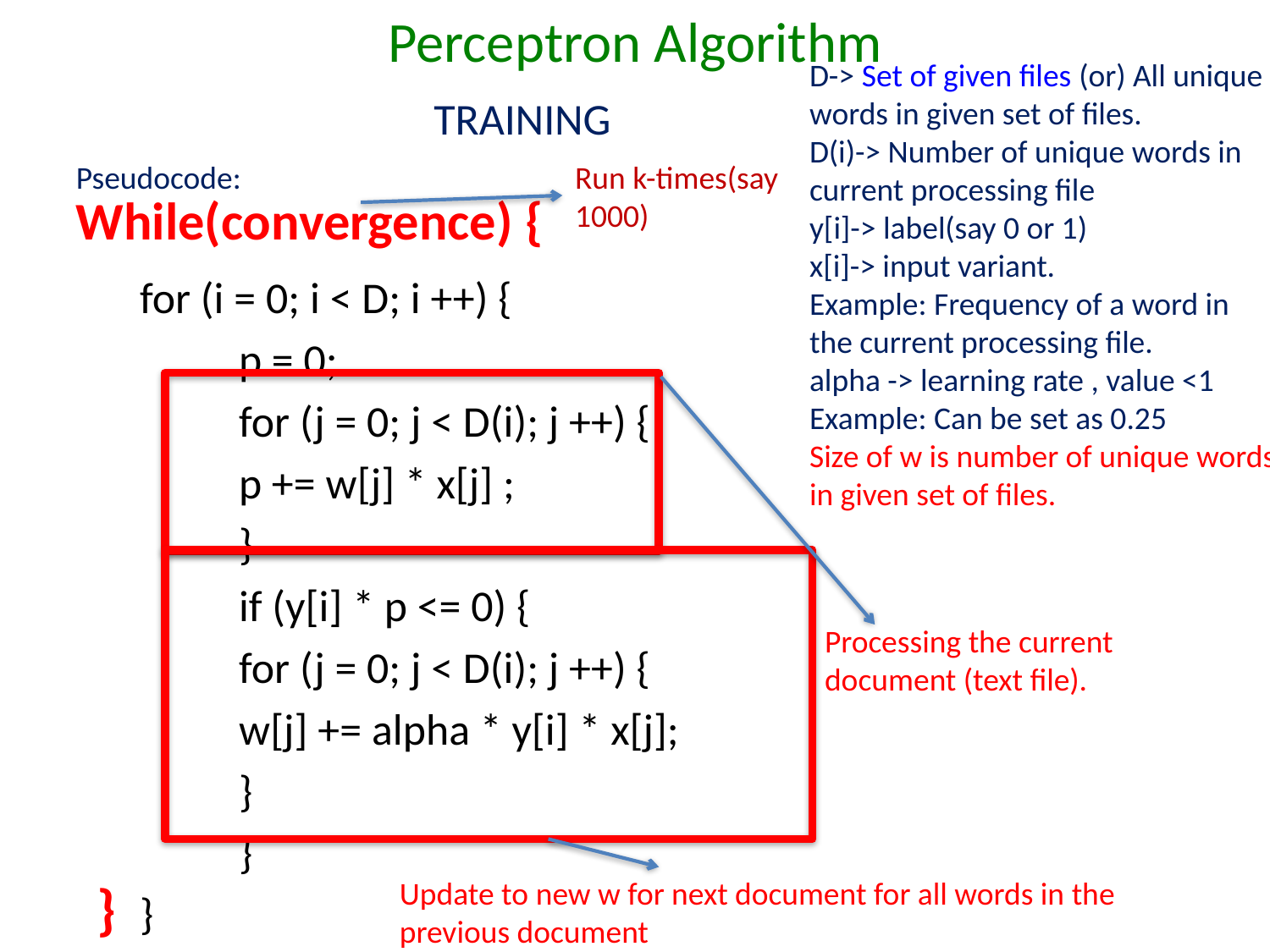

# Perceptron Algorithm
D-> Set of given files (or) All unique words in given set of files.
D(i)-> Number of unique words in current processing file
y[i]-> label(say 0 or 1)
x[i]-> input variant.
Example: Frequency of a word in the current processing file.
alpha -> learning rate , value <1
Example: Can be set as 0.25
Size of w is number of unique words in given set of files.

TRAINING
Pseudocode:
Run k-times(say 1000)
While(convergence) {
for (i = 0; i < D; i ++) {
	p = 0;
	for (j = 0; j < D(i); j ++) {
		p += w[j] * x[j] ;
	}
	if (y[i] * p <= 0) {
		for (j = 0; j < D(i); j ++) {
			w[j] += alpha * y[i] * x[j];
		}
	}
}

Processing the current document (text file).
}
Update to new w for next document for all words in the previous document